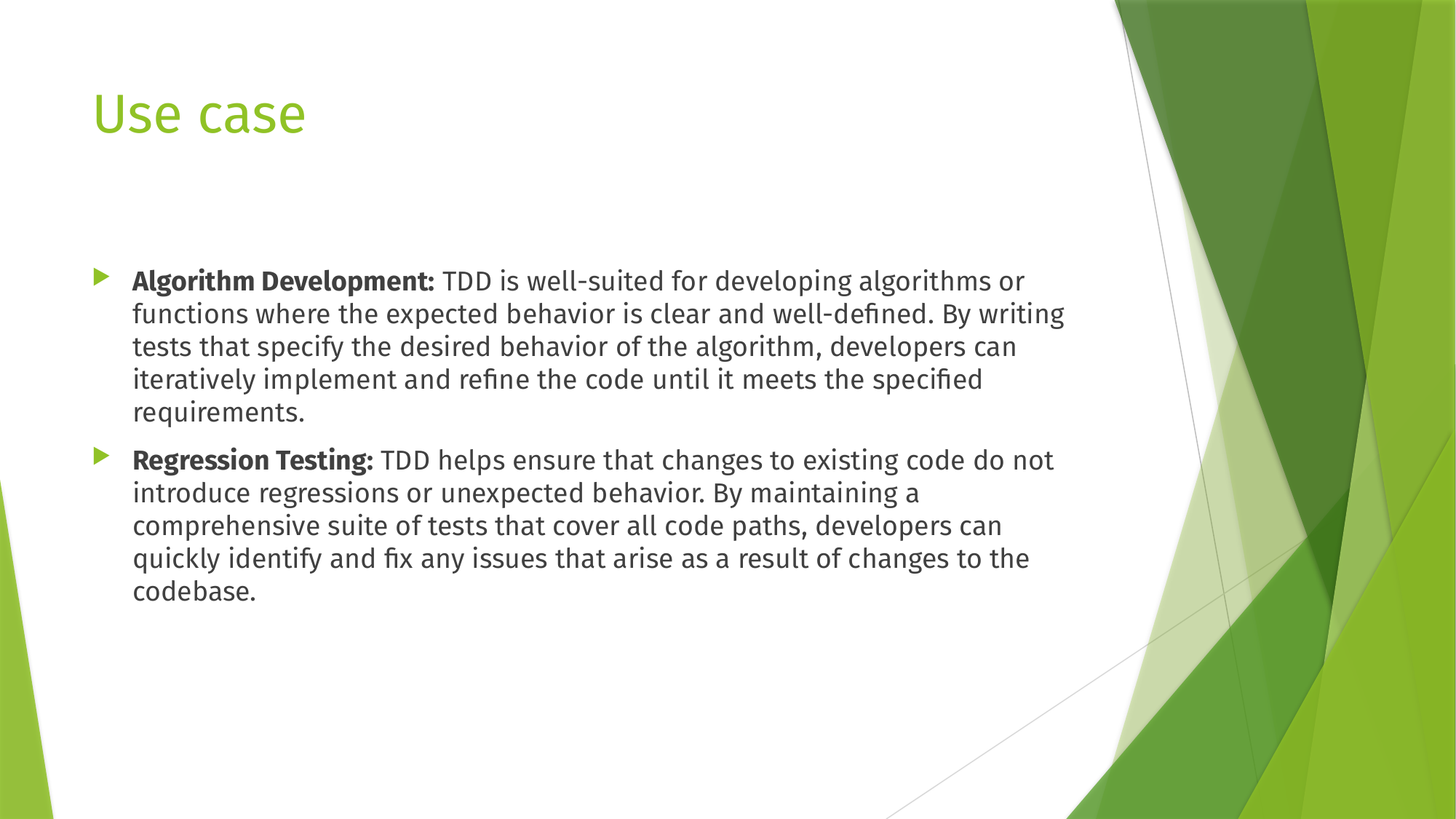

# Use case
Algorithm Development: TDD is well-suited for developing algorithms or functions where the expected behavior is clear and well-defined. By writing tests that specify the desired behavior of the algorithm, developers can iteratively implement and refine the code until it meets the specified requirements.
Regression Testing: TDD helps ensure that changes to existing code do not introduce regressions or unexpected behavior. By maintaining a comprehensive suite of tests that cover all code paths, developers can quickly identify and fix any issues that arise as a result of changes to the codebase.